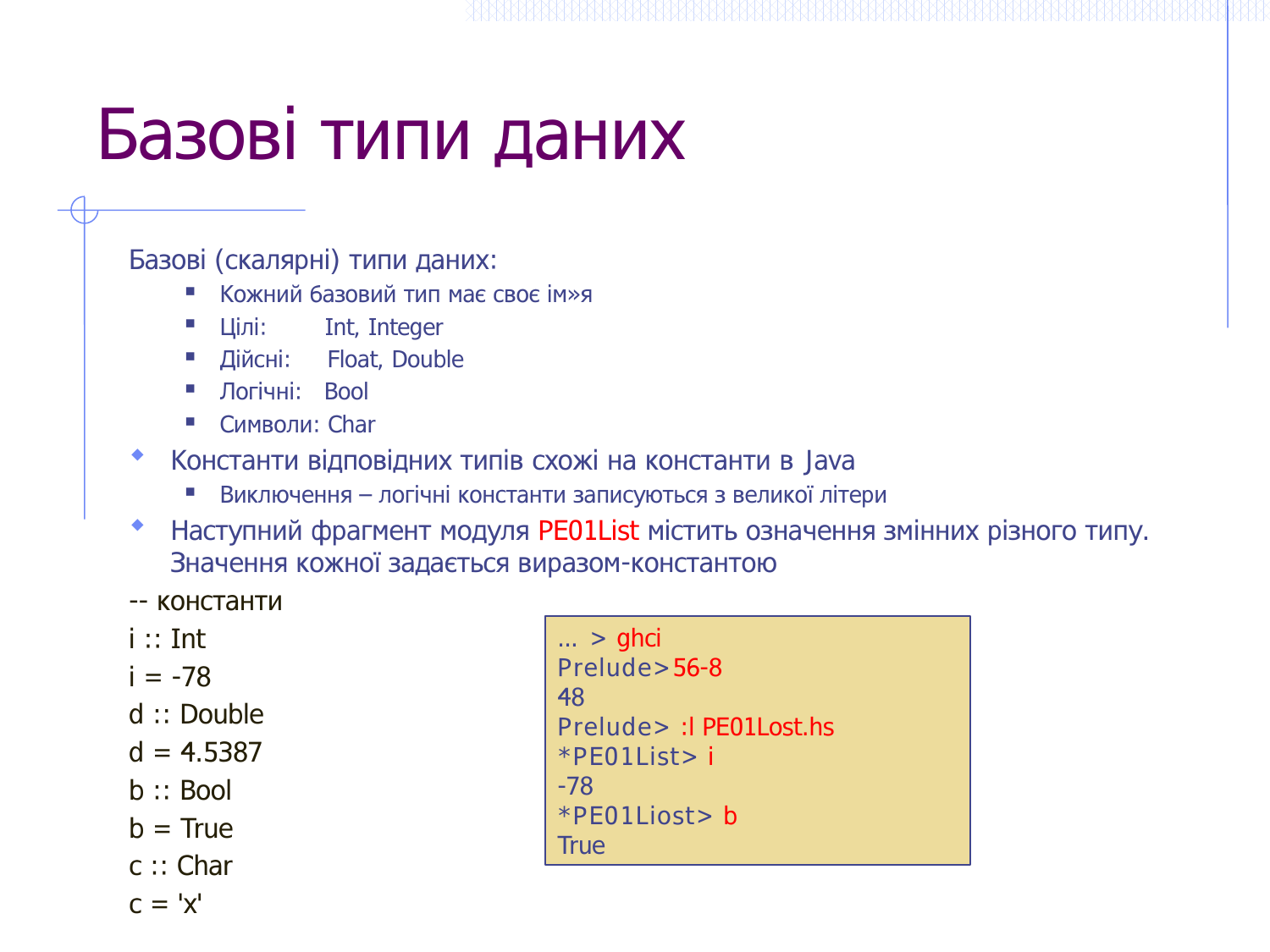

# Базові типи даних
Базові (скалярні) типи даних:
Кожний базовий тип має своє ім»я
Цілі:        Int, Integer
Дійсні:     Float, Double
Логічні:   Bool
Символи: Char
Константи відповідних типів схожі на константи в Java
Виключення – логічні константи записуються з великої літери
Наступний фрагмент модуля PE01List містить означення змінних різного типу. Значення кожної задається виразом-константою
-- константи
i :: Int
i = -78
d :: Double
d = 4.5387
b :: Bool
b = True
c :: Char
c = 'x'
… > ghci
Prelude>56-8
48
Prelude> :l PE01Lost.hs
*PE01List> i
-78
*PE01Liost> b
True